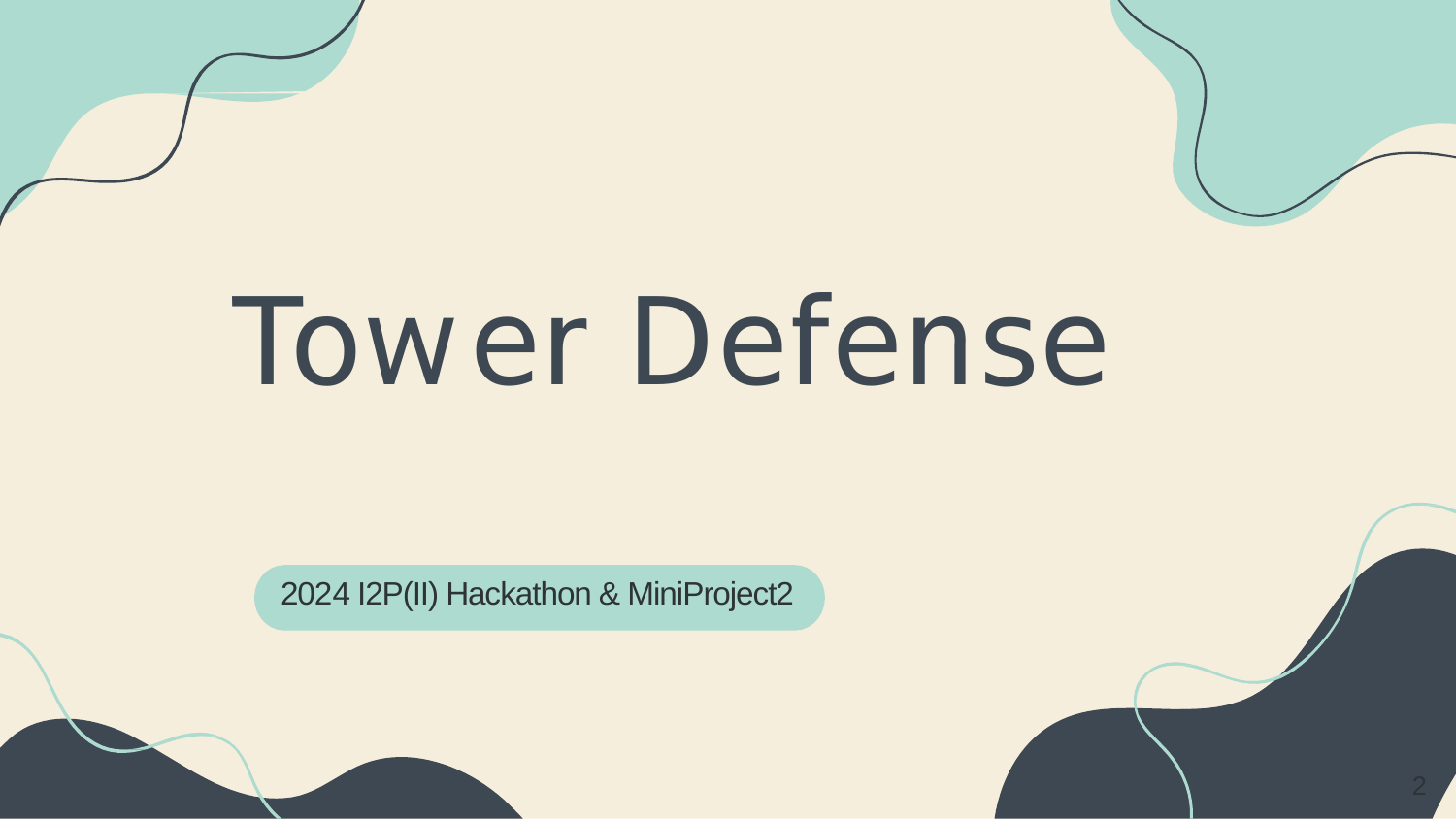

Tower Defense

2024 I2P(II) Hackathon & MiniProject2
2